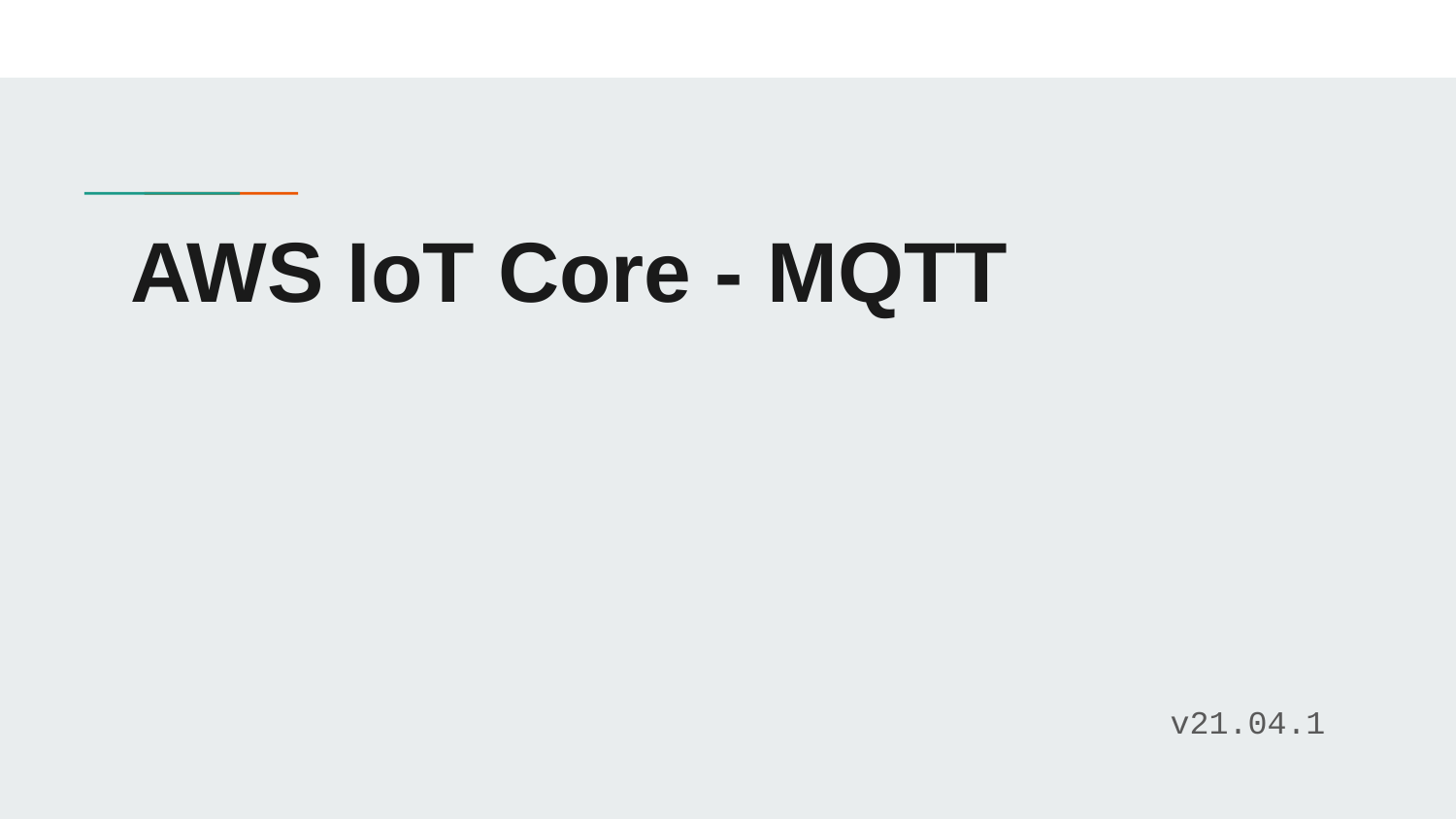

# AWS IoT Core - MQTT
v21.04.1